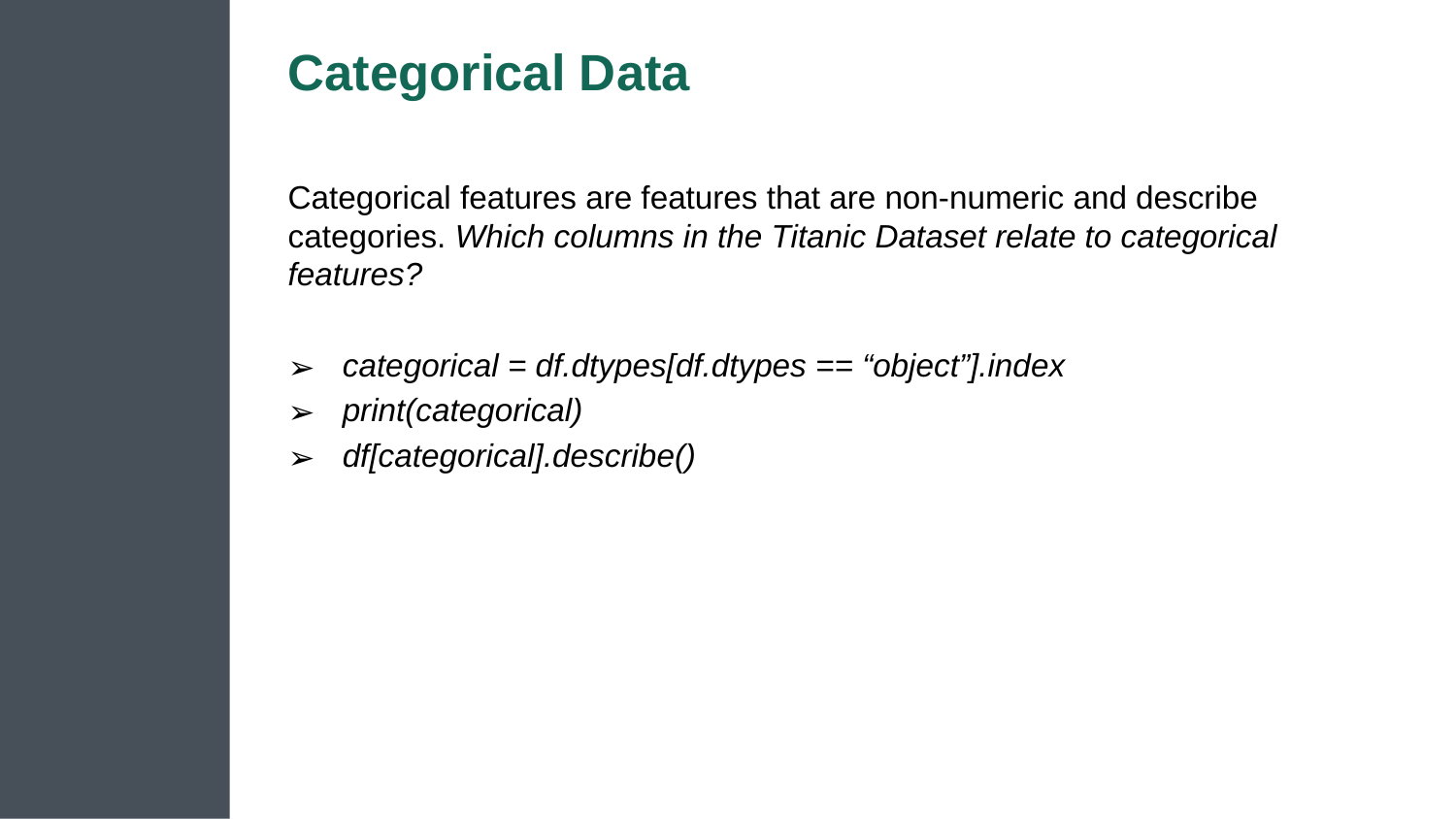

# Categorical Data
Categorical features are features that are non-numeric and describe categories. Which columns in the Titanic Dataset relate to categorical features?

categorical = df.dtypes[df.dtypes == “object”].index
print(categorical)
df[categorical].describe()